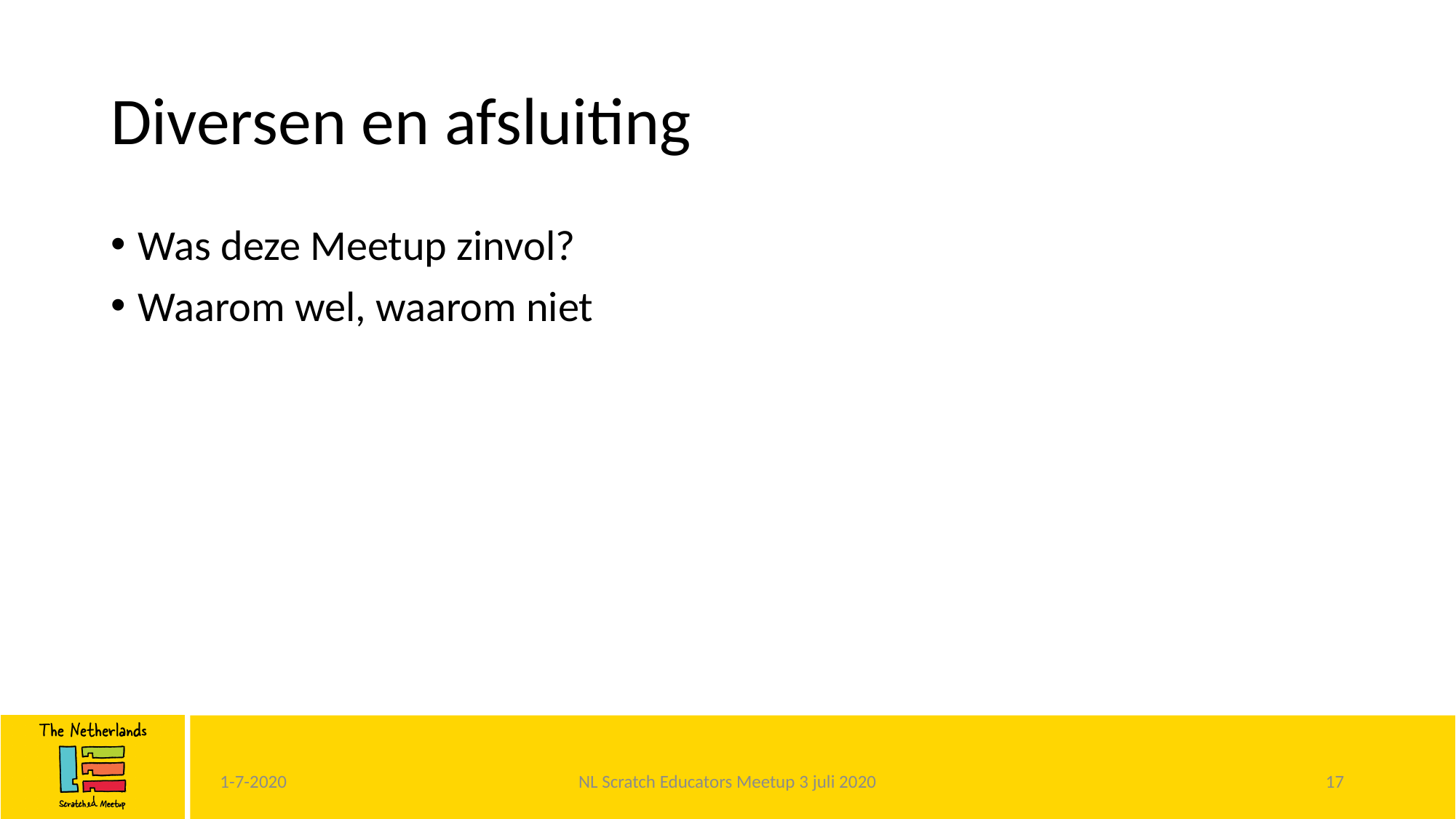

# Diversen en afsluiting
Was deze Meetup zinvol?
Waarom wel, waarom niet
1-7-2020
NL Scratch Educators Meetup 3 juli 2020
17